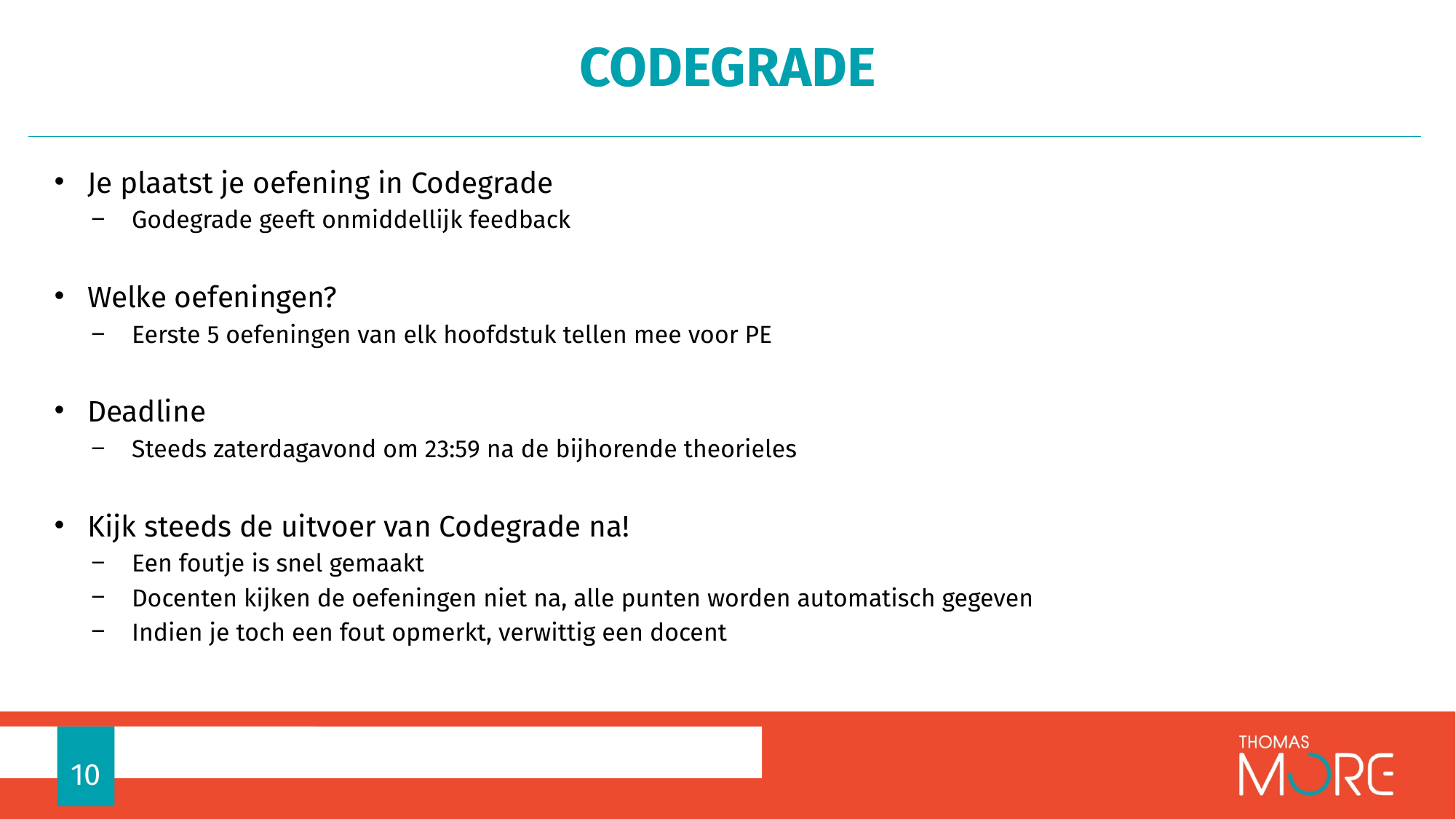

# codegrade
Je plaatst je oefening in Codegrade
Godegrade geeft onmiddellijk feedback

Welke oefeningen?
Eerste 5 oefeningen van elk hoofdstuk tellen mee voor PE

Deadline
Steeds zaterdagavond om 23:59 na de bijhorende theorieles

Kijk steeds de uitvoer van Codegrade na!
Een foutje is snel gemaakt
Docenten kijken de oefeningen niet na, alle punten worden automatisch gegeven
Indien je toch een fout opmerkt, verwittig een docent

10